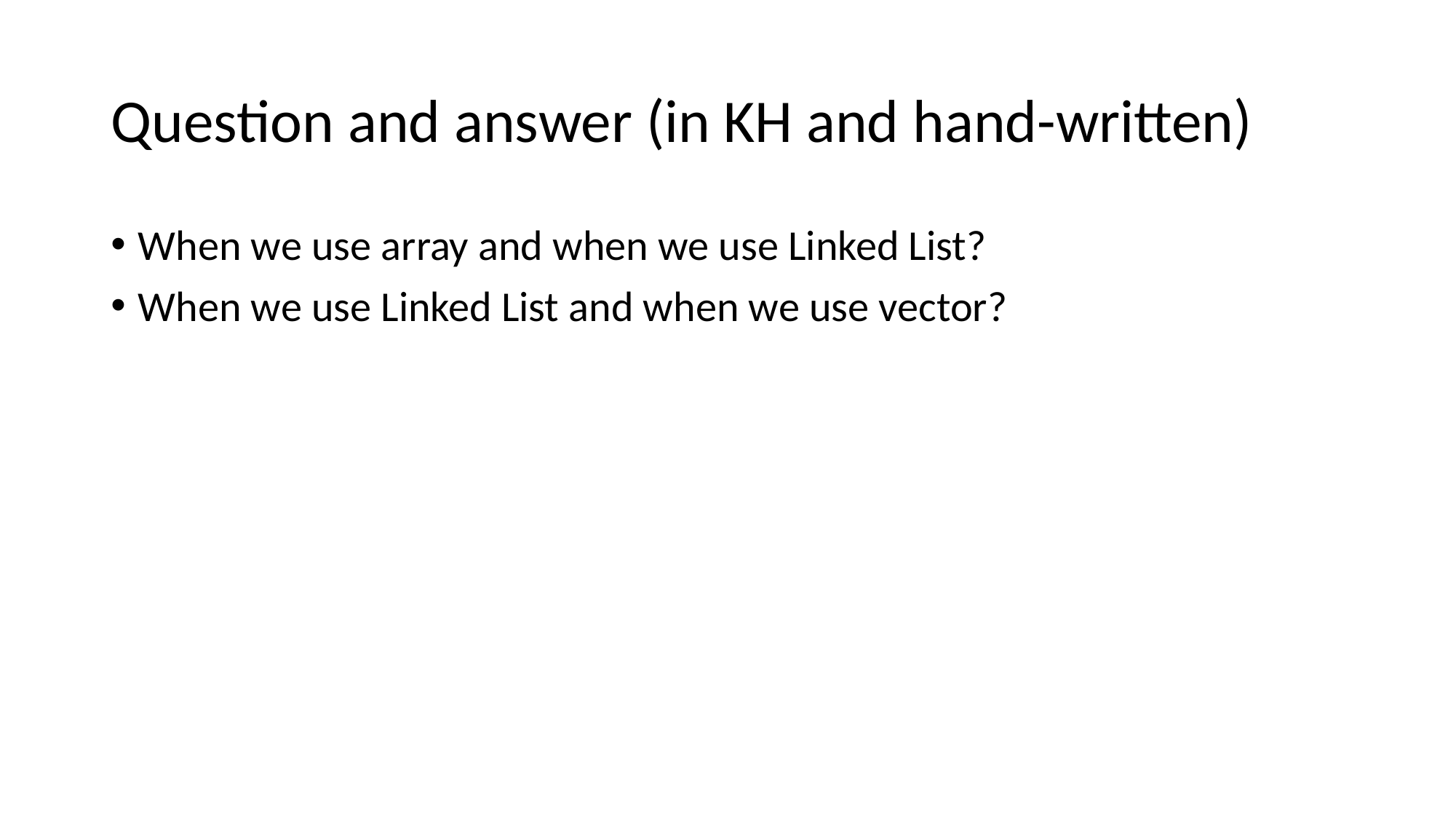

# Question and answer (in KH and hand-written)
When we use array and when we use Linked List?
When we use Linked List and when we use vector?